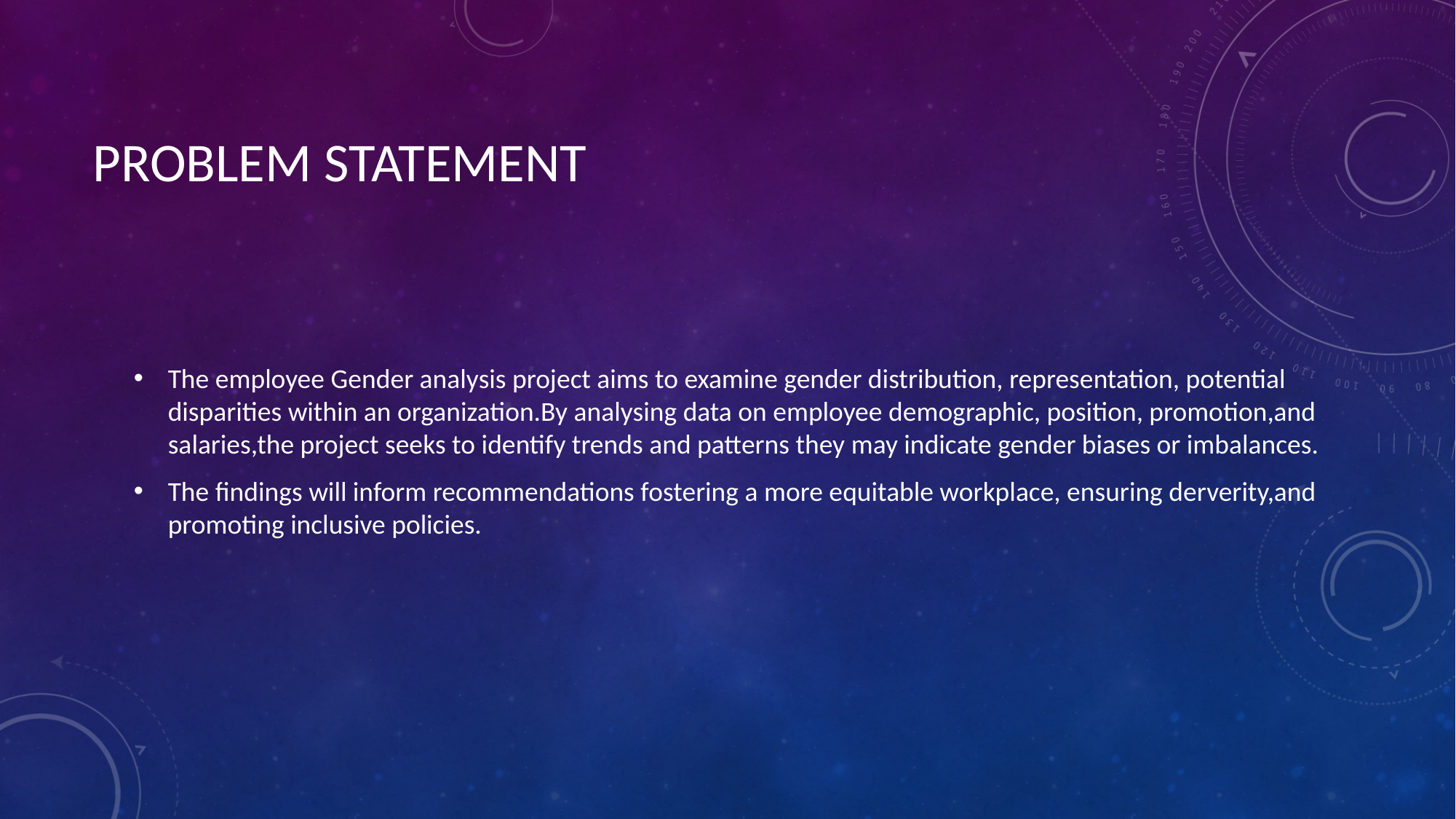

# Problem statement
The employee Gender analysis project aims to examine gender distribution, representation, potential disparities within an organization.By analysing data on employee demographic, position, promotion,and salaries,the project seeks to identify trends and patterns they may indicate gender biases or imbalances.
The findings will inform recommendations fostering a more equitable workplace, ensuring derverity,and promoting inclusive policies.